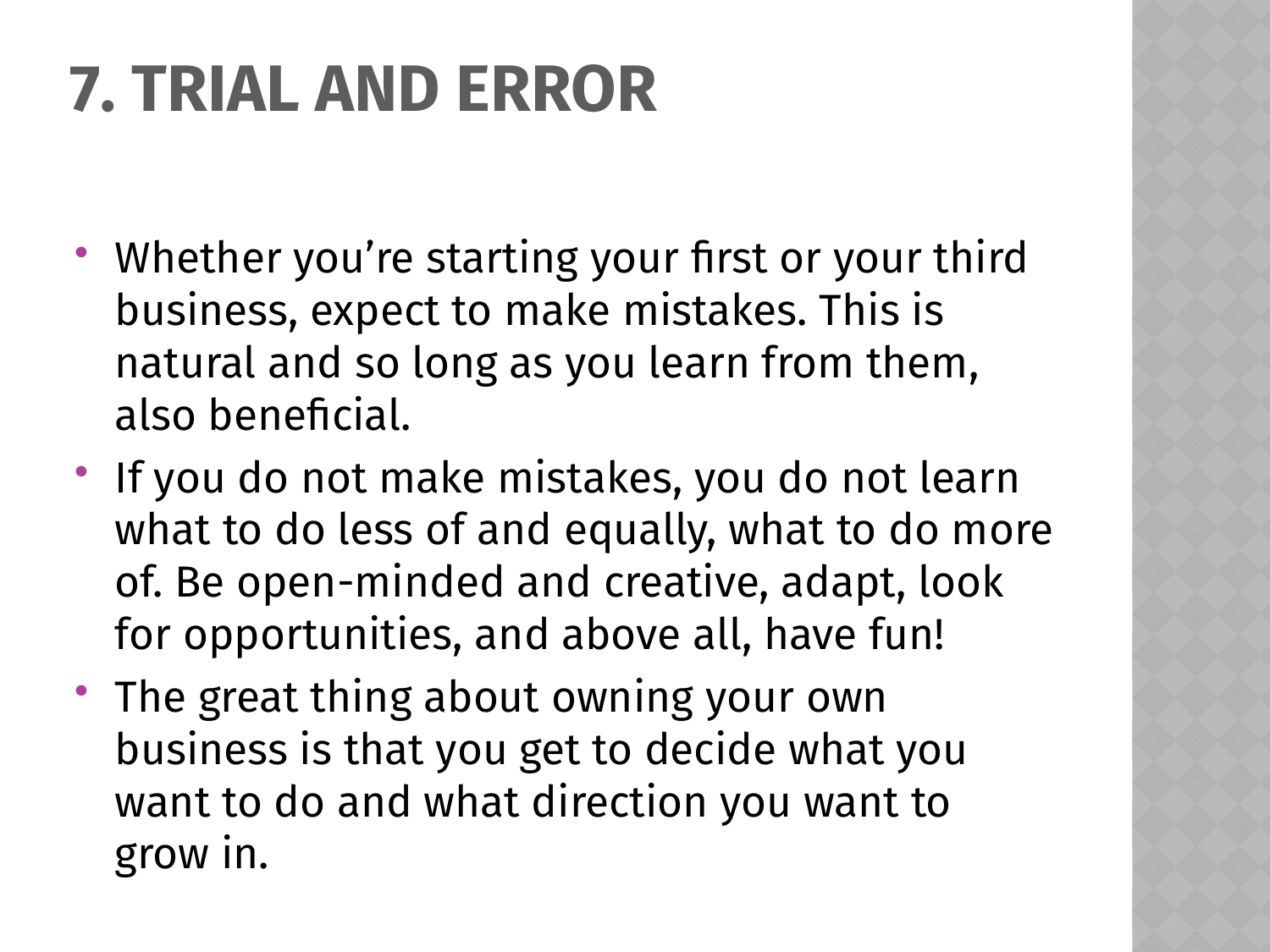

# 7. Trial and error
Whether you’re starting your first or your third business, expect to make mistakes. This is natural and so long as you learn from them, also beneficial.
If you do not make mistakes, you do not learn what to do less of and equally, what to do more of. Be open-minded and creative, adapt, look for opportunities, and above all, have fun!
The great thing about owning your own business is that you get to decide what you want to do and what direction you want to grow in.